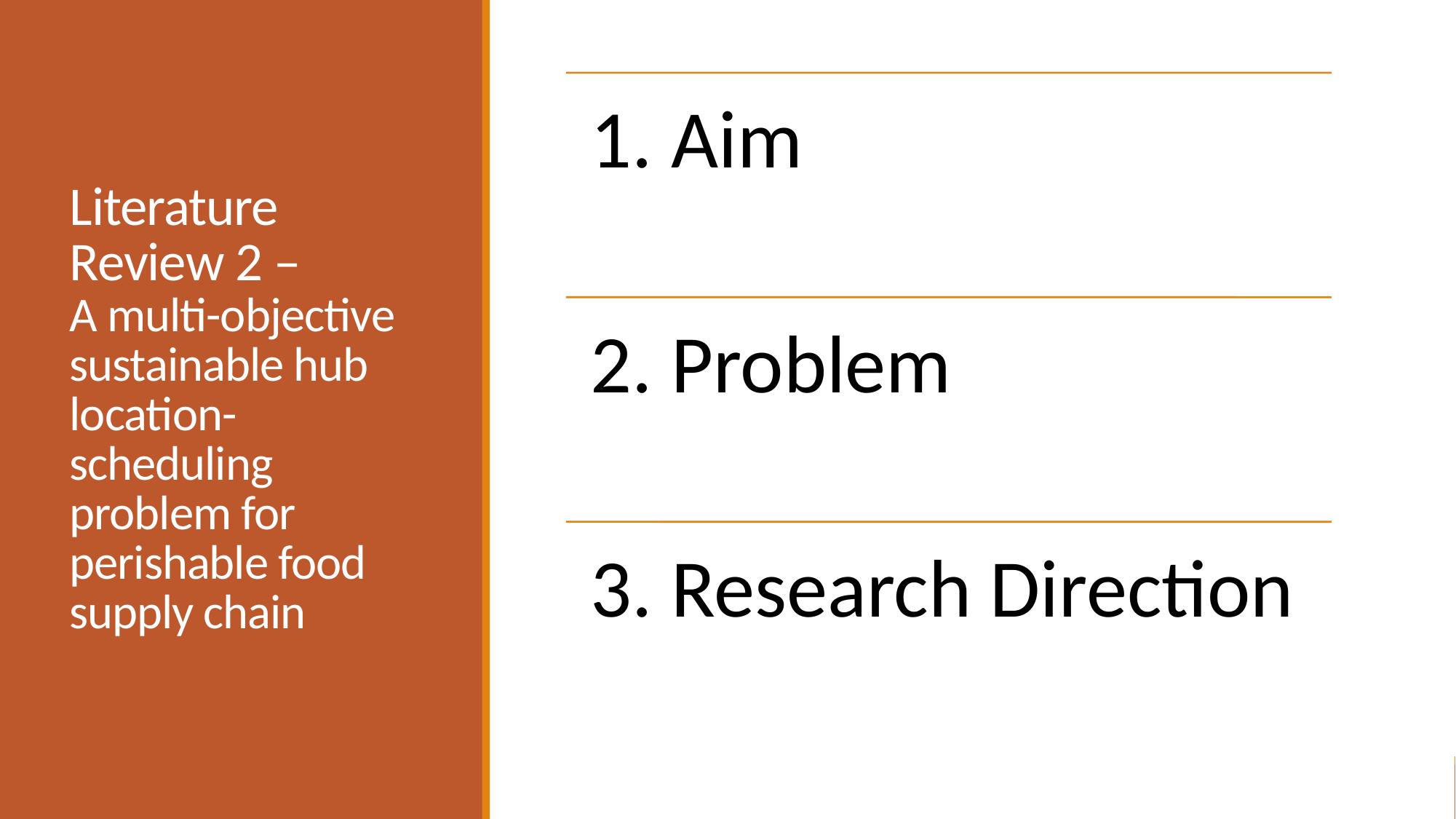

# Literature Review 2 – A multi-objective sustainable hub location-scheduling problem for perishable food supply chain
1. Aim
2. Problem
3. Research Direction